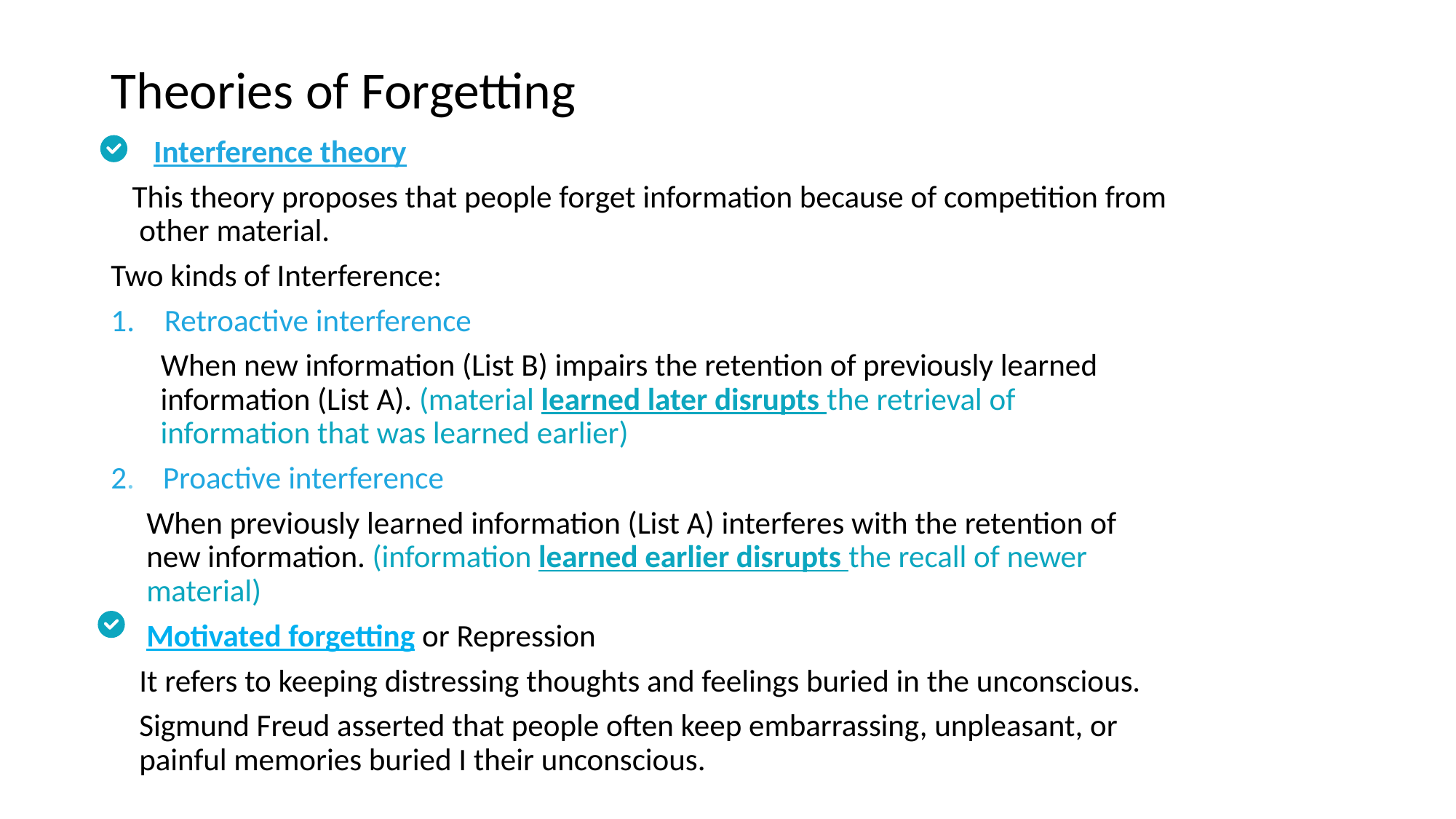

# Theories of Forgetting
      Interference theory
   This theory proposes that people forget information because of competition from
    other material.
Two kinds of Interference:
Retroactive interference
       When new information (List B) impairs the retention of previously learned
       information (List A). (material learned later disrupts the retrieval of
       information that was learned earlier)
2.    Proactive interference
     When previously learned information (List A) interferes with the retention of
     new information. (information learned earlier disrupts the recall of newer
     material)
     Motivated forgetting or Repression
    It refers to keeping distressing thoughts and feelings buried in the unconscious.
    Sigmund Freud asserted that people often keep embarrassing, unpleasant, or
    painful memories buried I their unconscious.